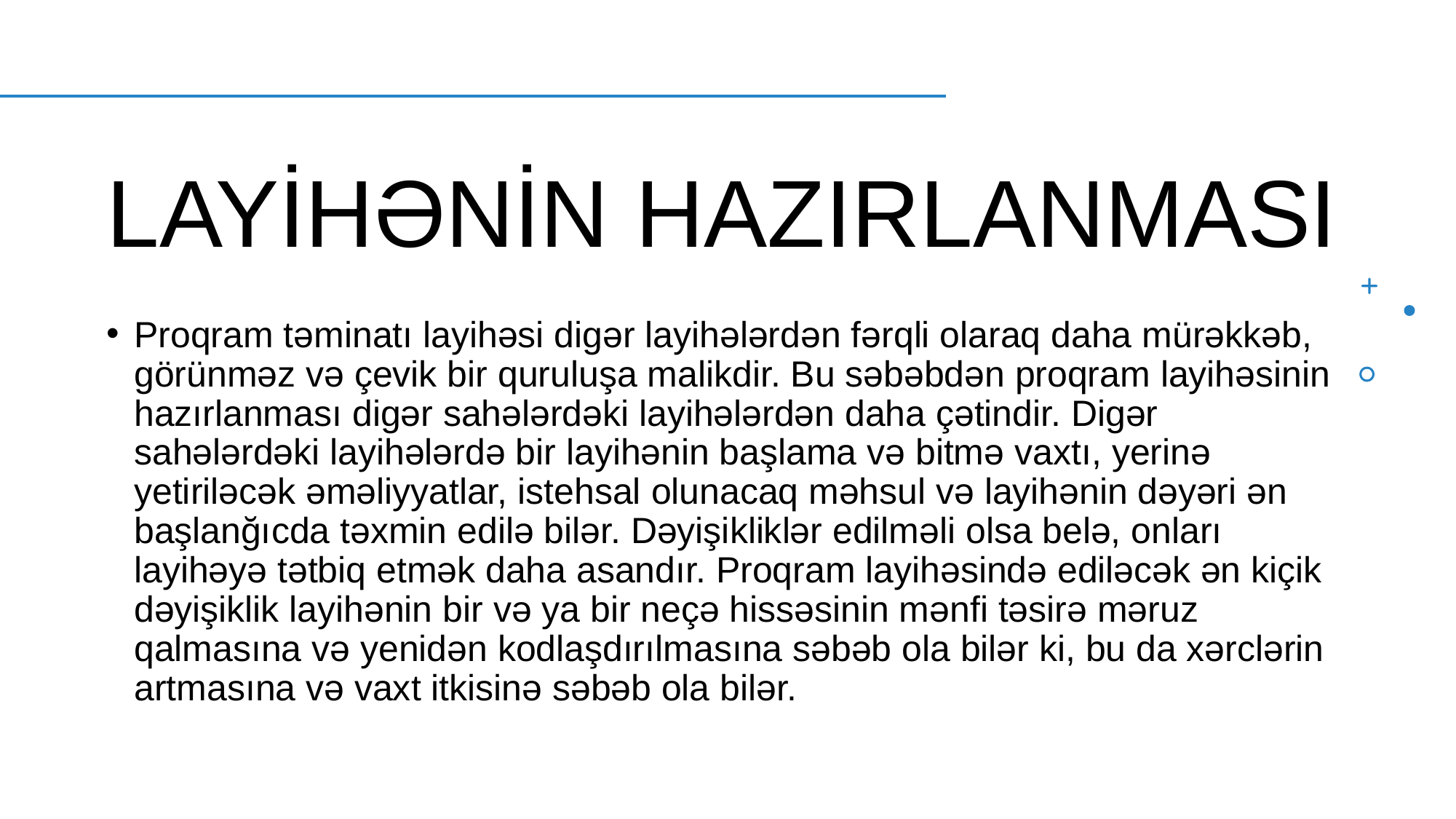

# LAYİHƏNİN HAZIRLANMASI

Proqram təminatı layihəsi digər layihələrdən fərqli olaraq daha mürəkkəb, görünməz və çevik bir quruluşa malikdir. Bu səbəbdən proqram layihəsinin hazırlanması digər sahələrdəki layihələrdən daha çətindir. Digər sahələrdəki layihələrdə bir layihənin başlama və bitmə vaxtı, yerinə yetiriləcək əməliyyatlar, istehsal olunacaq məhsul və layihənin dəyəri ən başlanğıcda təxmin edilə bilər. Dəyişikliklər edilməli olsa belə, onları layihəyə tətbiq etmək daha asandır. Proqram layihəsində ediləcək ən kiçik dəyişiklik layihənin bir və ya bir neçə hissəsinin mənfi təsirə məruz qalmasına və yenidən kodlaşdırılmasına səbəb ola bilər ki, bu da xərclərin artmasına və vaxt itkisinə səbəb ola bilər.